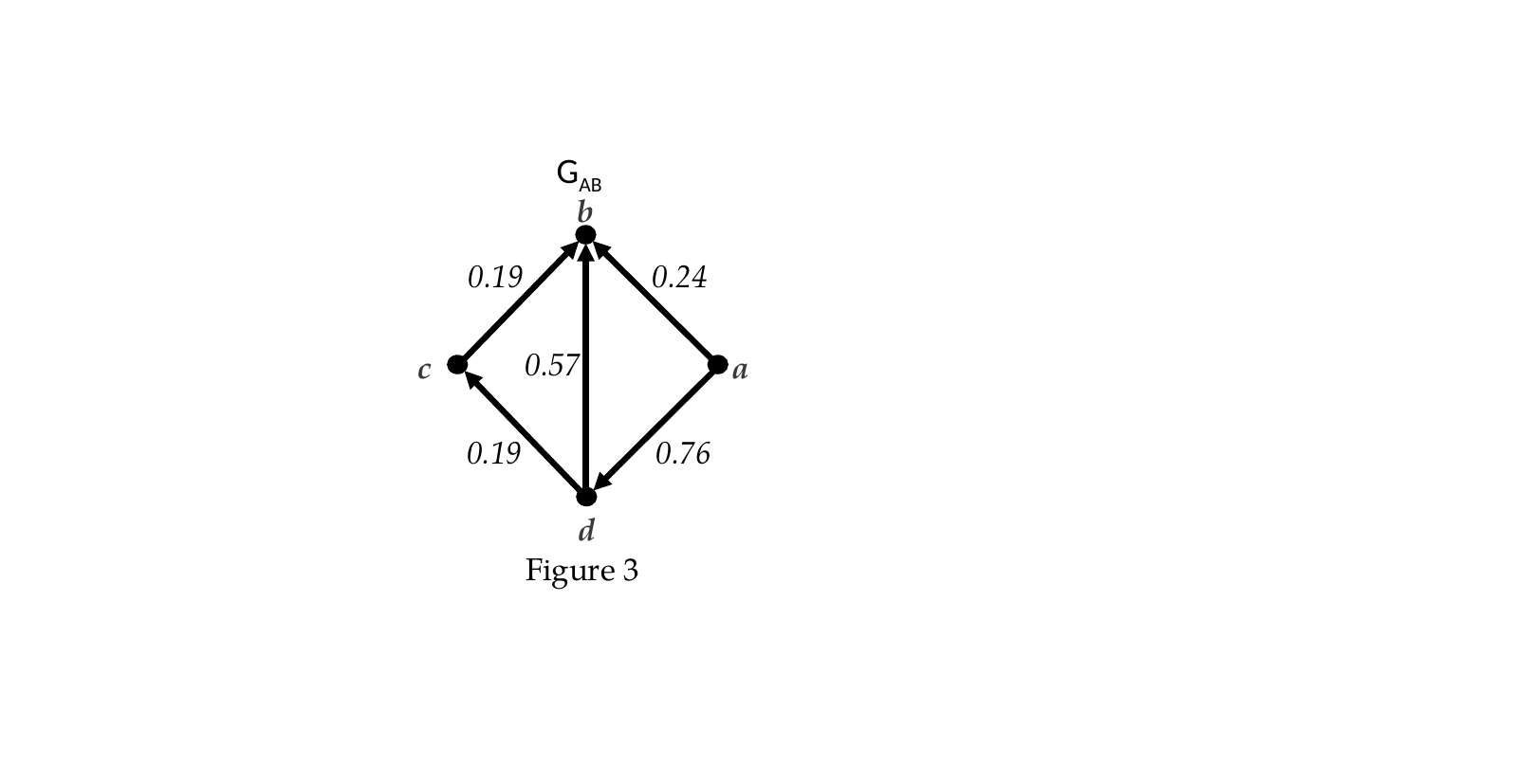

GAB
b

0.19
0.24
0.57
a
c

0.76
0.19

d
Figure 3